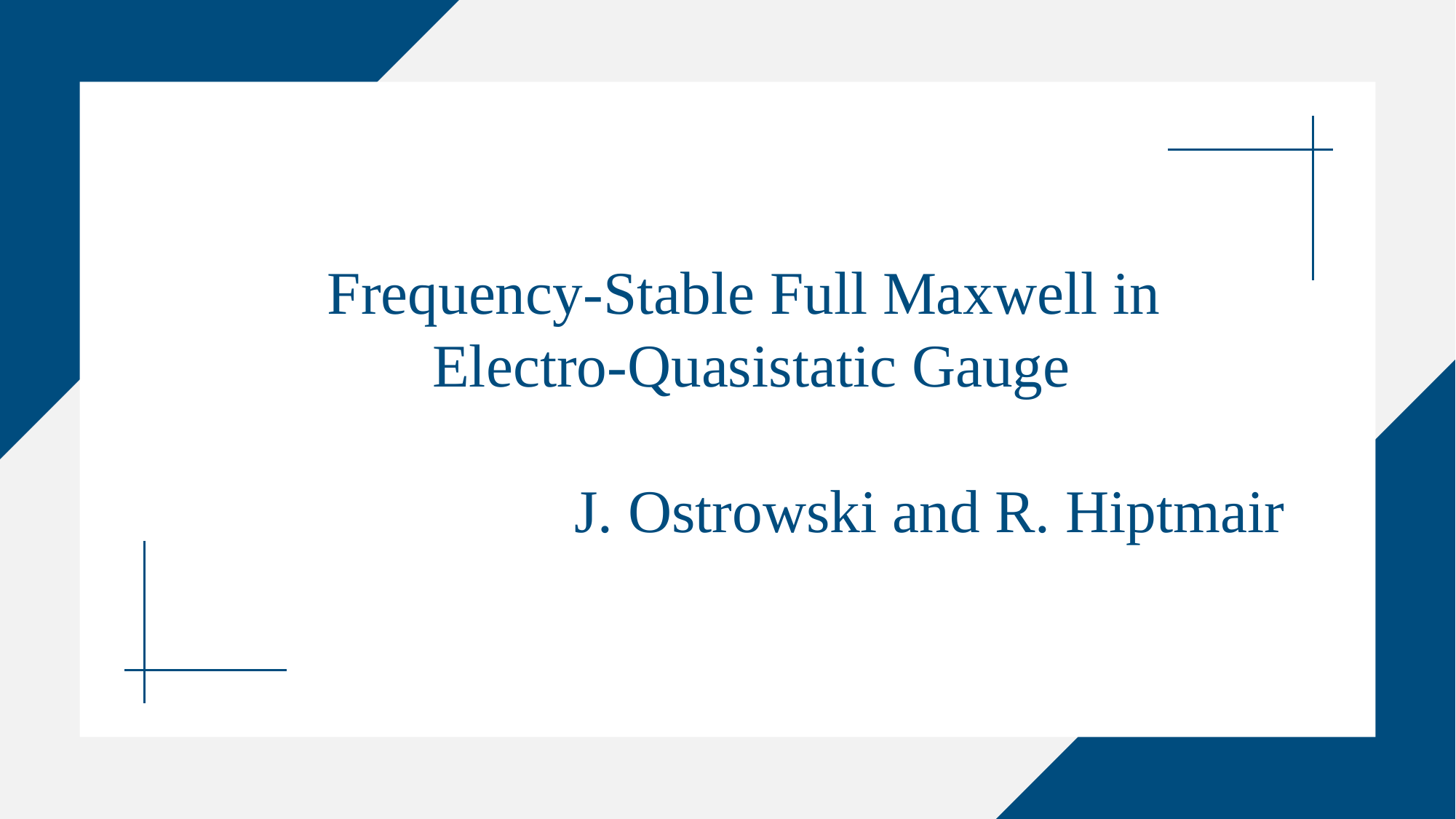

Frequency-Stable Full Maxwell in
Electro-Quasistatic Gauge

                        J. Ostrowski and R. Hiptmair